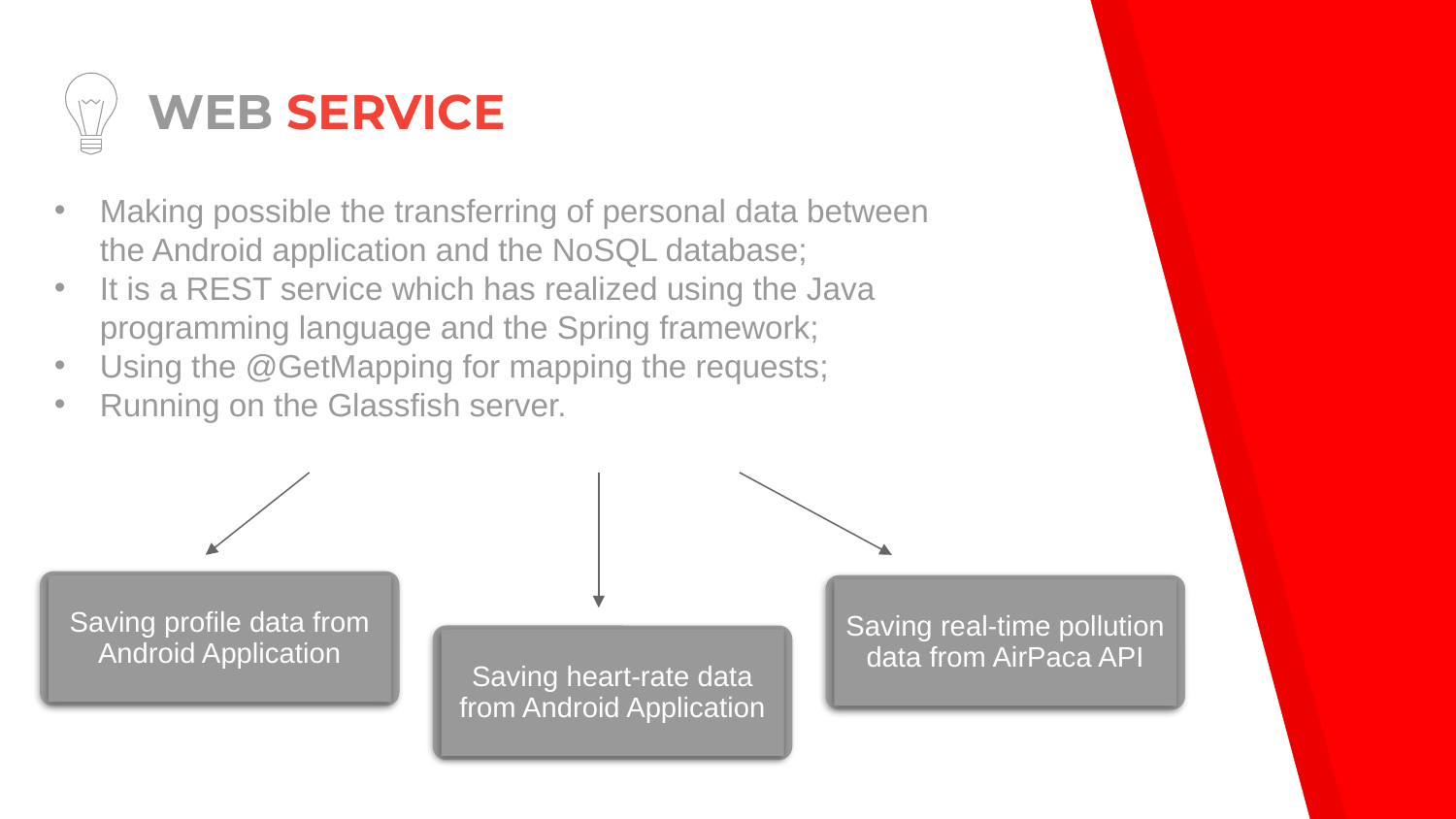

WEB SERVICE
Making possible the transferring of personal data between the Android application and the NoSQL database;
It is a REST service which has realized using the Java programming language and the Spring framework;
Using the @GetMapping for mapping the requests;
Running on the Glassfish server.

Saving profile data from Android Application

Saving real-time pollution data from AirPaca API

Saving heart-rate data from Android Application